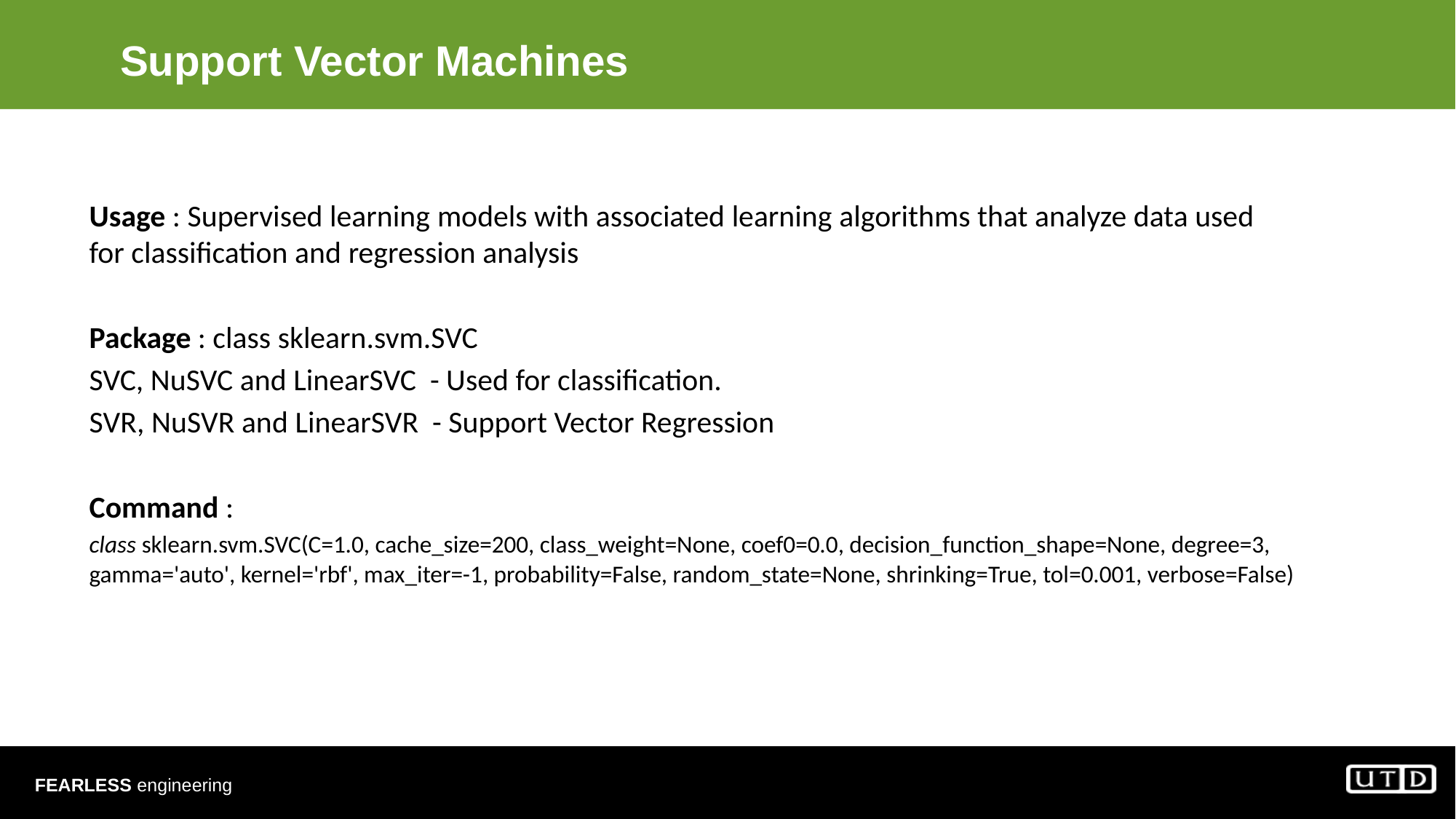

# Support Vector Machines
Usage : Supervised learning models with associated learning algorithms that analyze data used for classification and regression analysis

Package : class sklearn.svm.SVC
SVC, NuSVC and LinearSVC  - Used for classification.
SVR, NuSVR and LinearSVR  - Support Vector Regression

Command :
class sklearn.svm.SVC(C=1.0, cache_size=200, class_weight=None, coef0=0.0, decision_function_shape=None, degree=3, gamma='auto', kernel='rbf', max_iter=-1, probability=False, random_state=None, shrinking=True, tol=0.001, verbose=False)